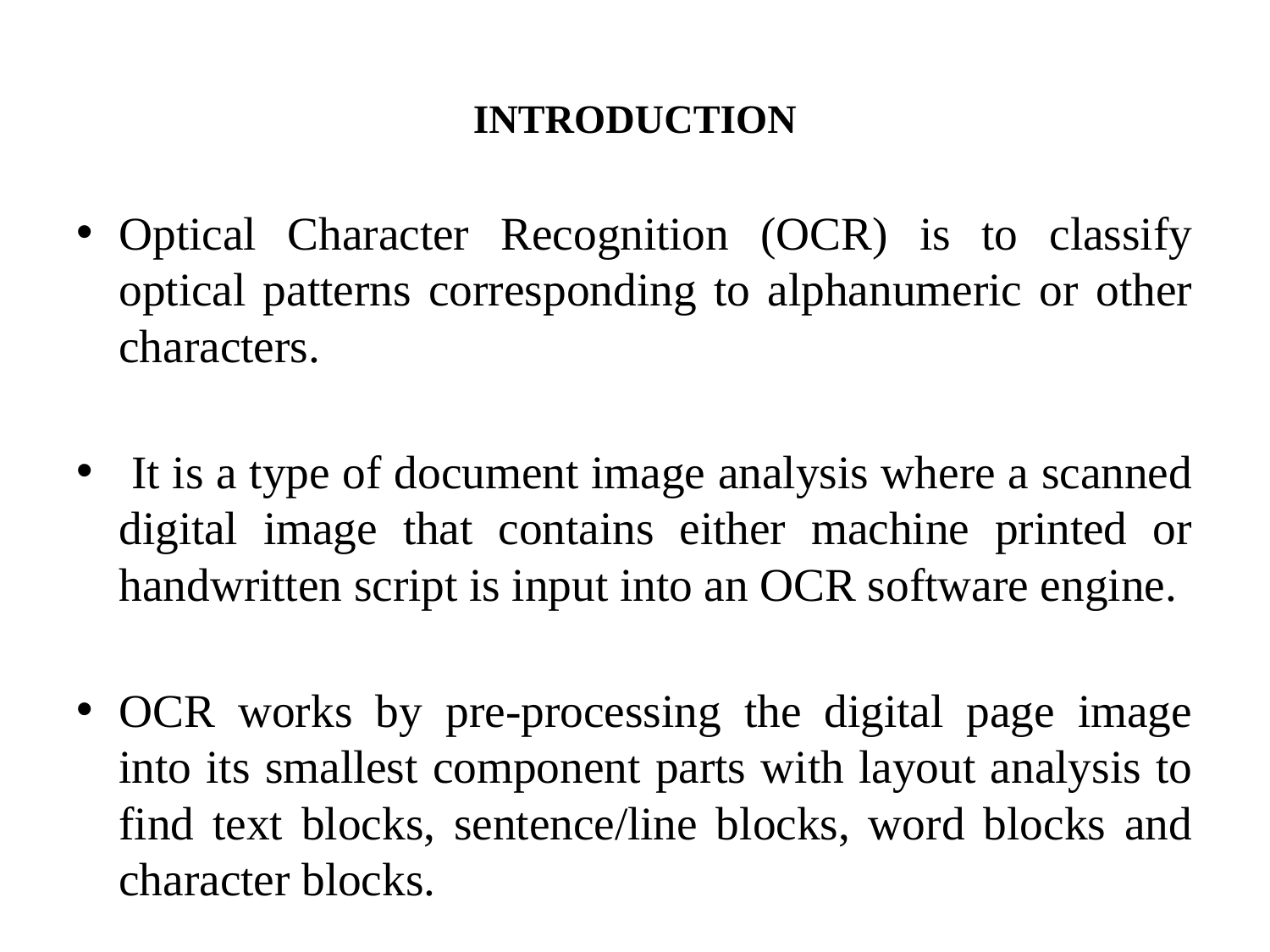

# INTRODUCTION
Optical Character Recognition (OCR) is to classify optical patterns corresponding to alphanumeric or other characters.

 It is a type of document image analysis where a scanned digital image that contains either machine printed or handwritten script is input into an OCR software engine.

OCR works by pre-processing the digital page image into its smallest component parts with layout analysis to find text blocks, sentence/line blocks, word blocks and character blocks.